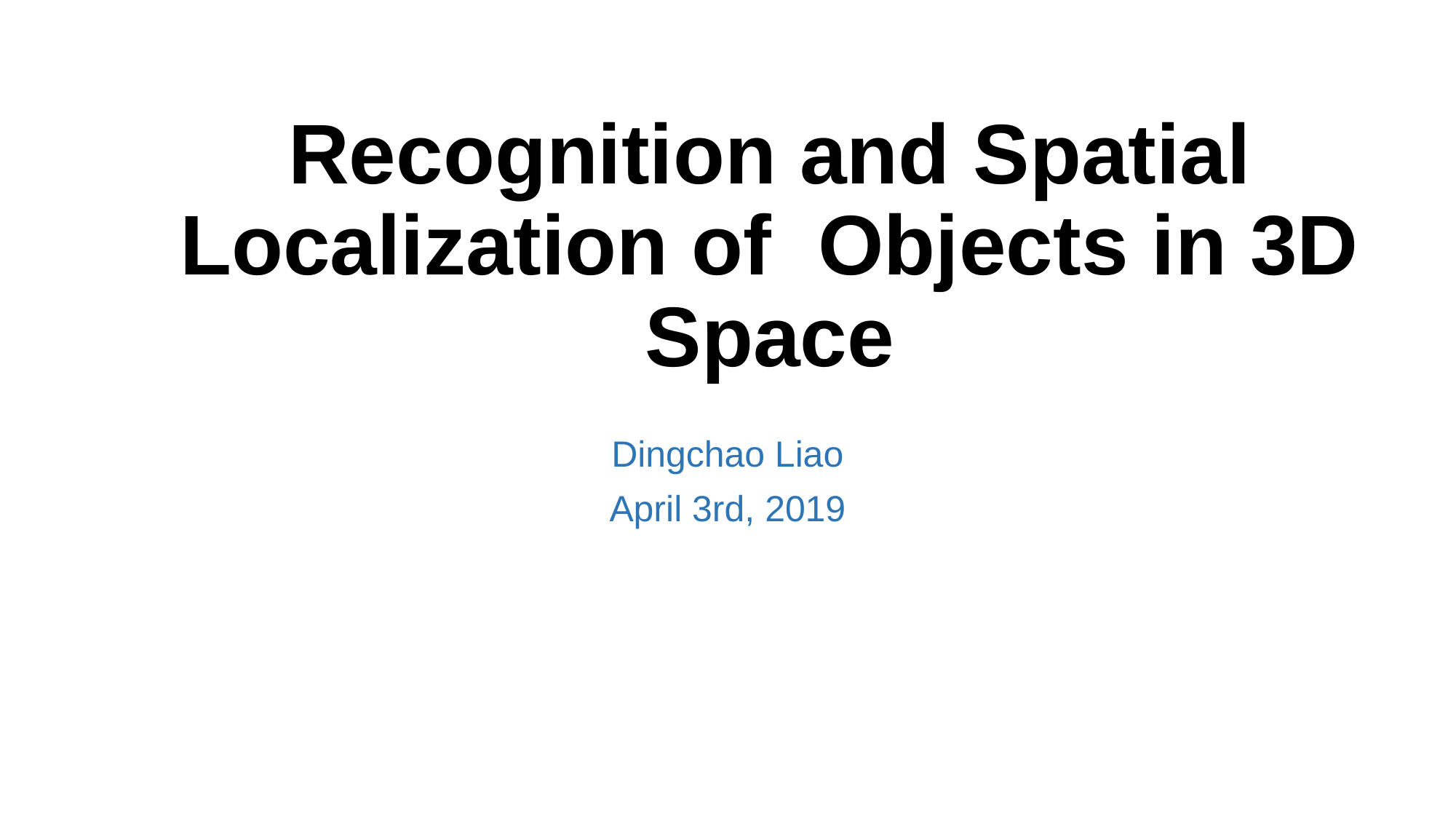

# Recognition and Spatial Localization of  Objects in 3D Space
Dingchao Liao
April 3rd, 2019